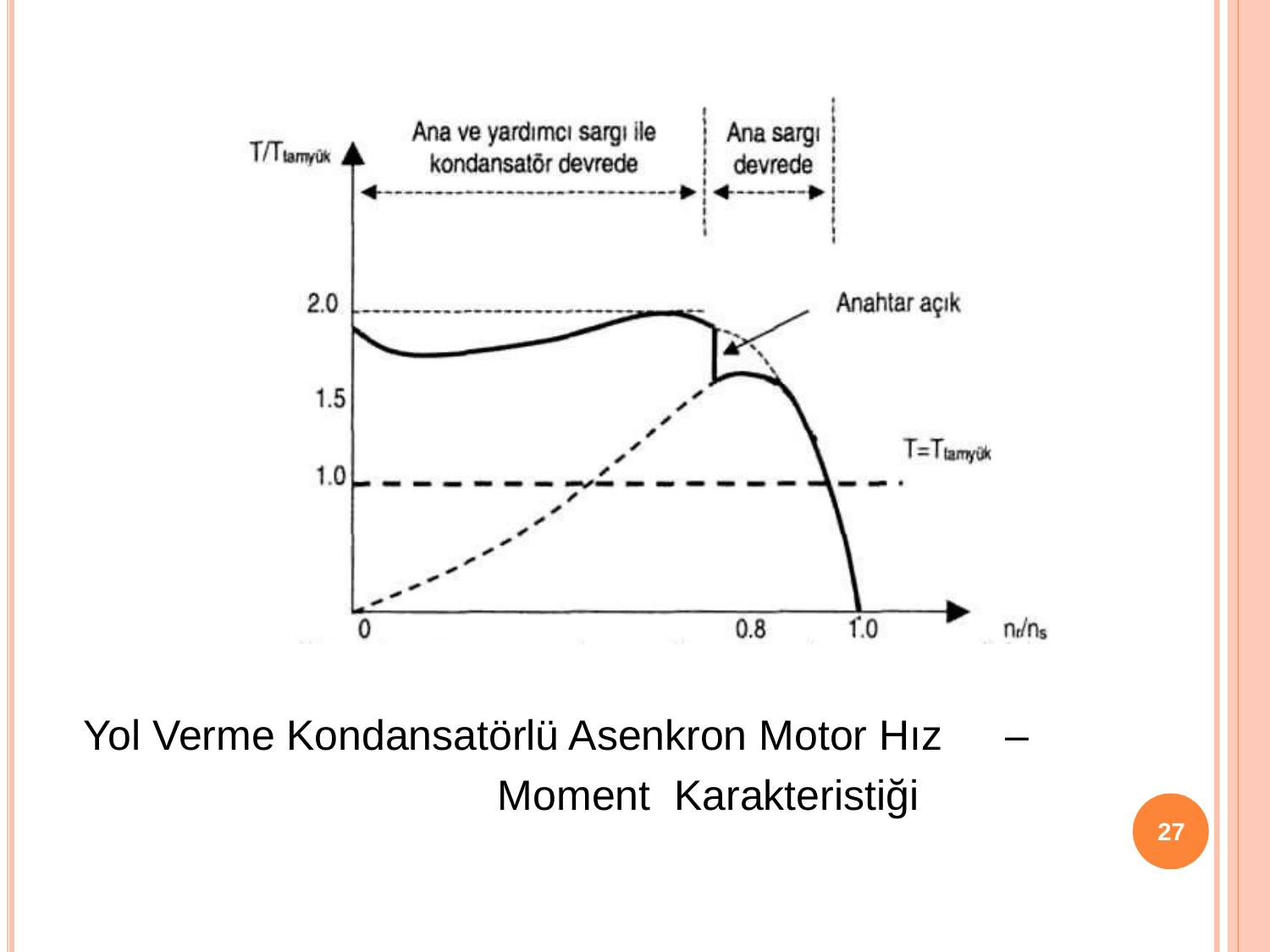

Yol Verme Kondansatörlü Asenkron Motor Hız	– Moment  Karakteristiği
27